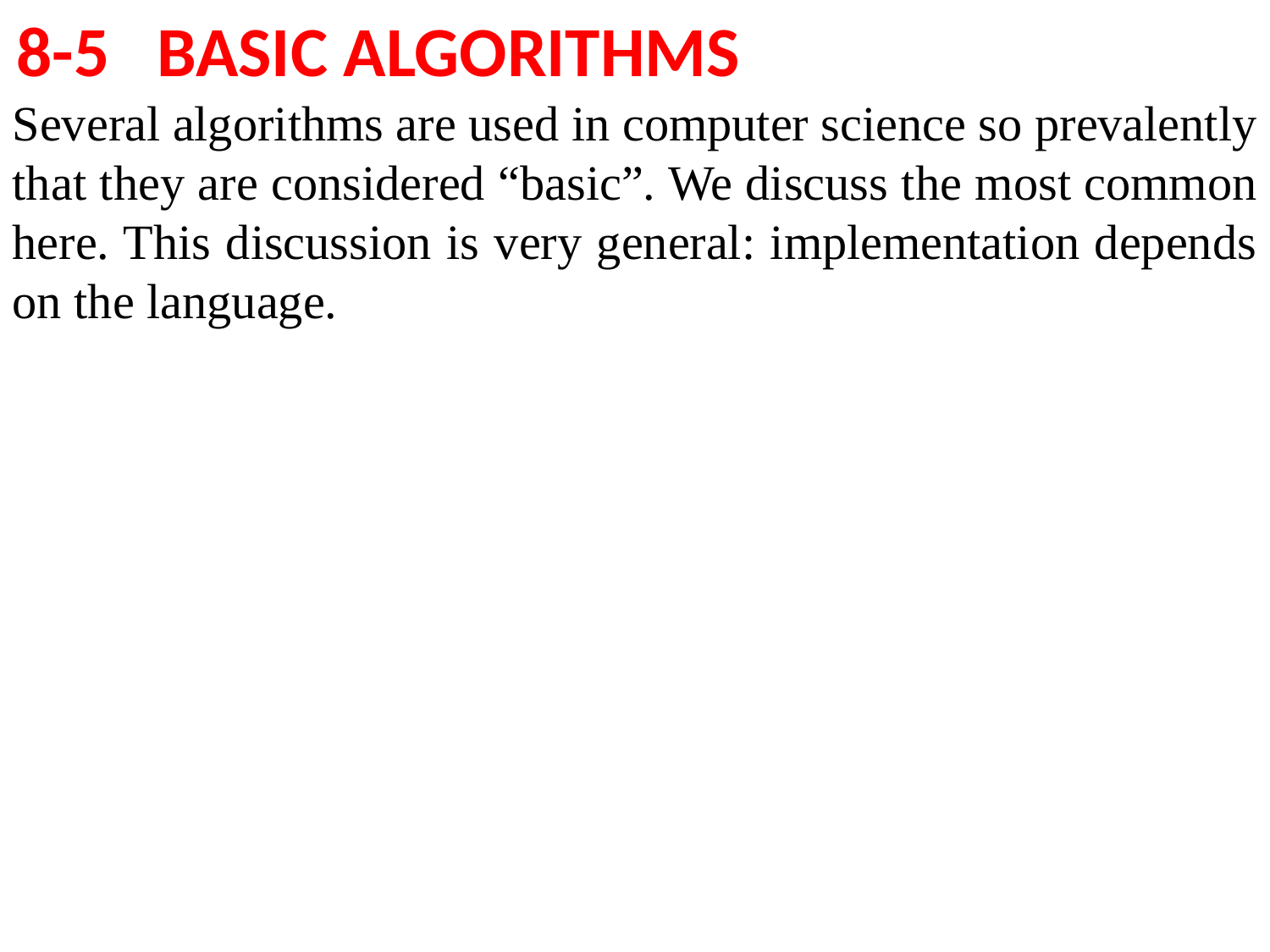

8-5   BASIC ALGORITHMS
Several algorithms are used in computer science so prevalently that they are considered “basic”. We discuss the most common here. This discussion is very general: implementation depends on the language.